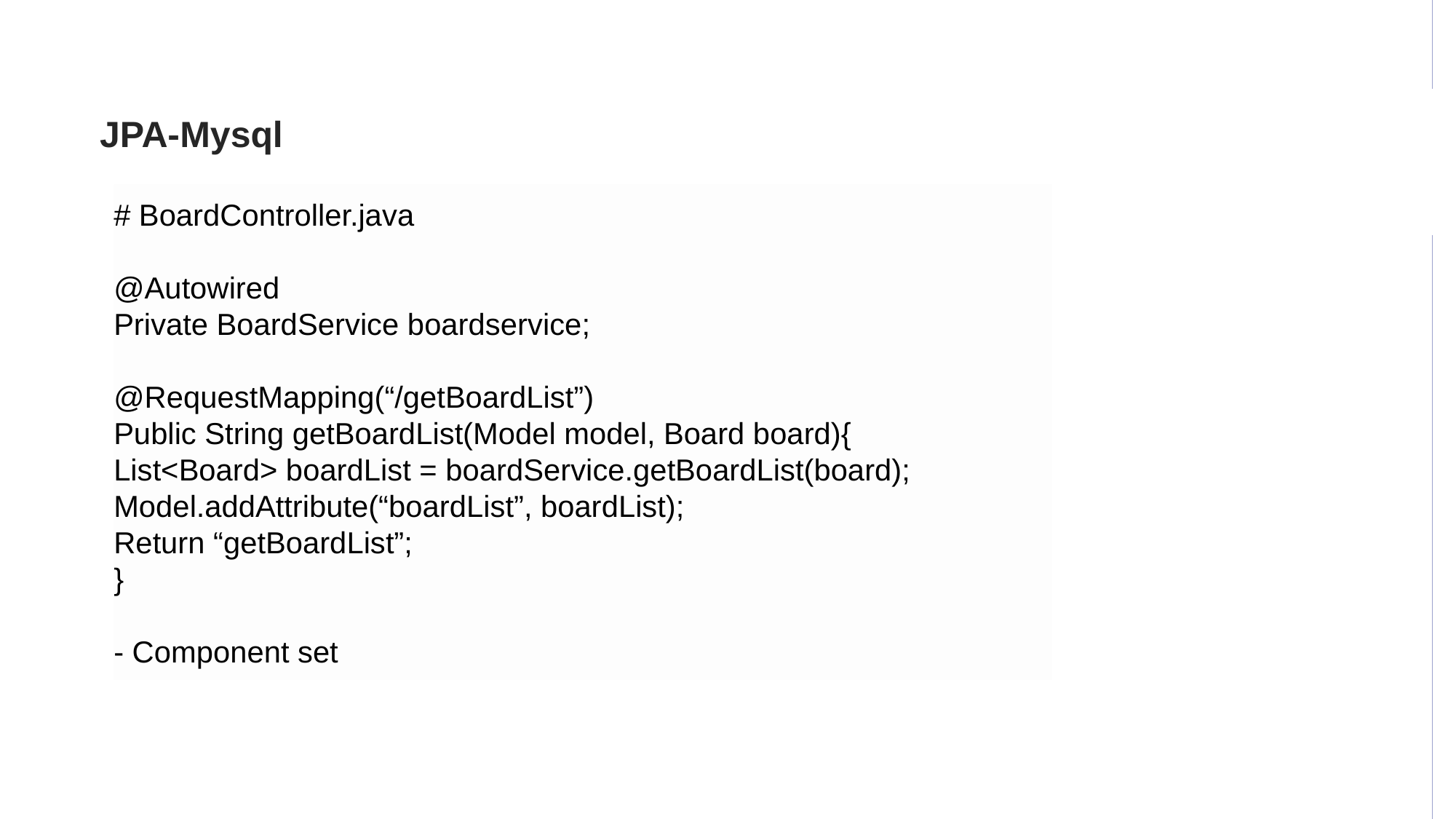

JPA-Mysql
# BoardController.java

@Autowired
Private BoardService boardservice;

@RequestMapping(“/getBoardList”)
Public String getBoardList(Model model, Board board){
List<Board> boardList = boardService.getBoardList(board);
Model.addAttribute(“boardList”, boardList);
Return “getBoardList”;
}

- Component set